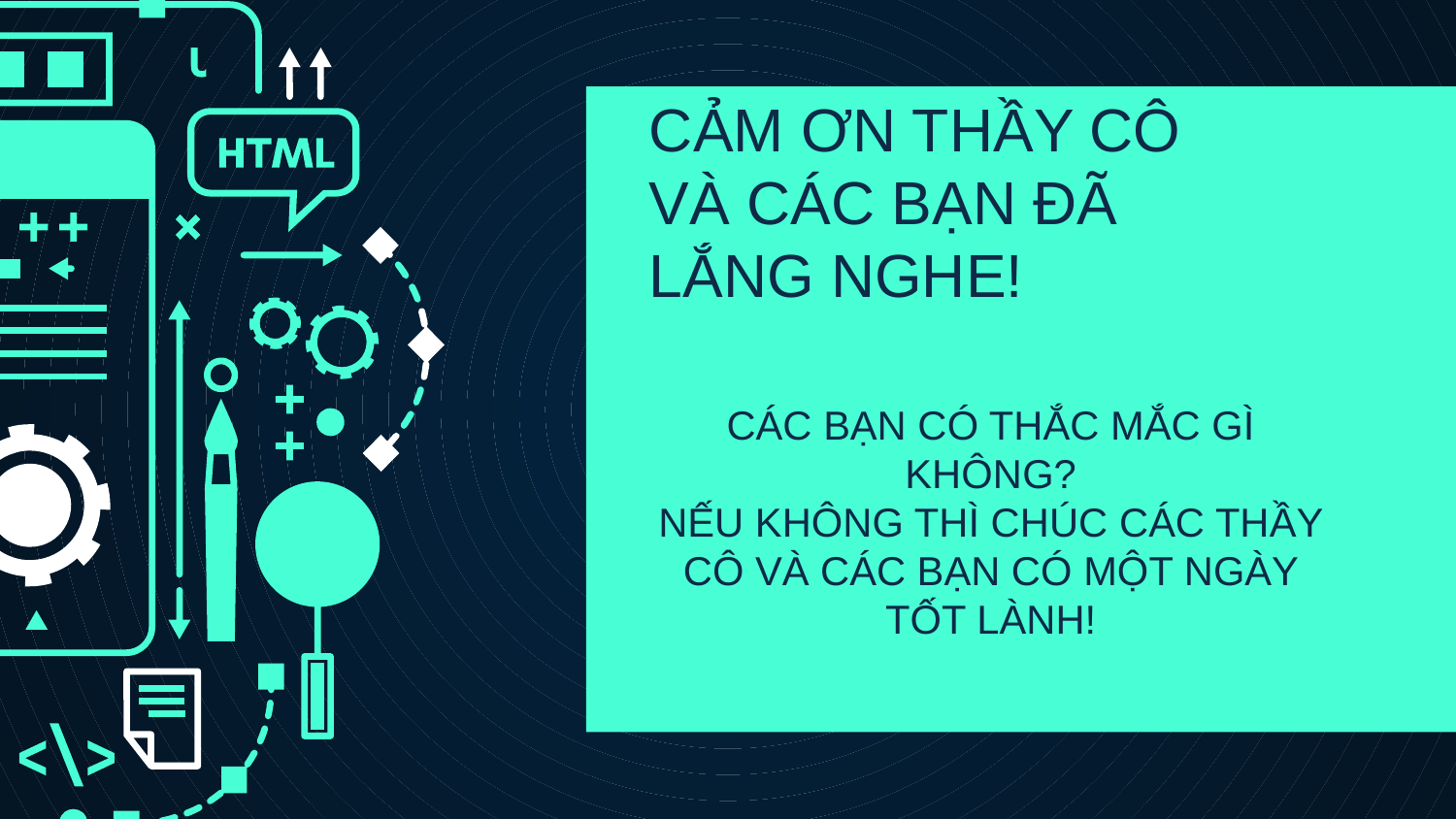

# CẢM ƠN THẦY CÔ VÀ CÁC BẠN ĐÃ LẮNG NGHE!
CÁC BẠN CÓ THẮC MẮC GÌ KHÔNG?
NẾU KHÔNG THÌ CHÚC CÁC THẦY CÔ VÀ CÁC BẠN CÓ MỘT NGÀY TỐT LÀNH!